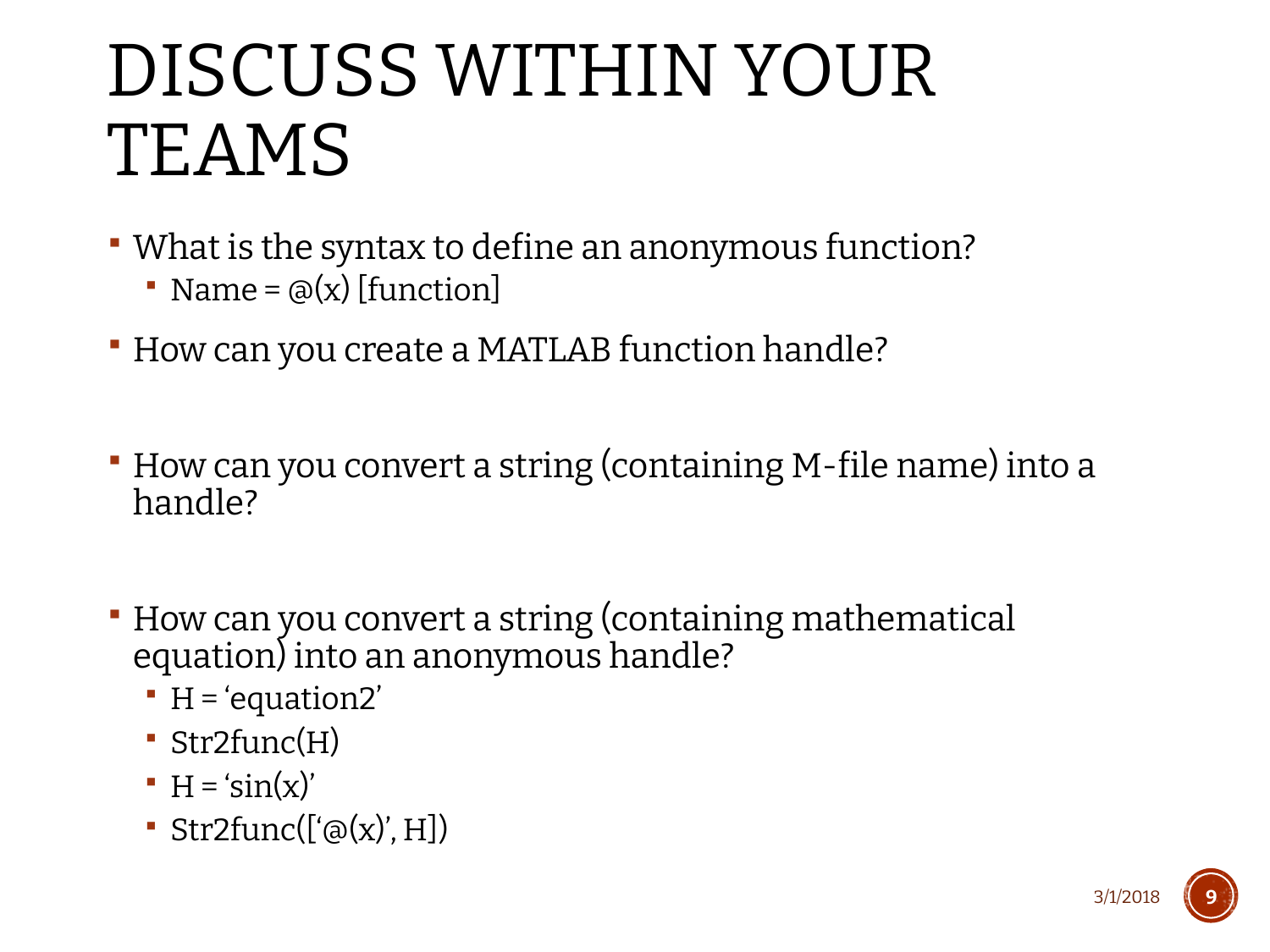

# Discuss within your teams
What is the syntax to define an anonymous function?
Name = @(x) [function]
How can you create a MATLAB function handle?

How can you convert a string (containing M-file name) into a handle?

How can you convert a string (containing mathematical equation) into an anonymous handle?
H = ‘equation2’
Str2func(H)
H = ‘sin(x)’
Str2func([‘@(x)’, H])
3/1/2018
9